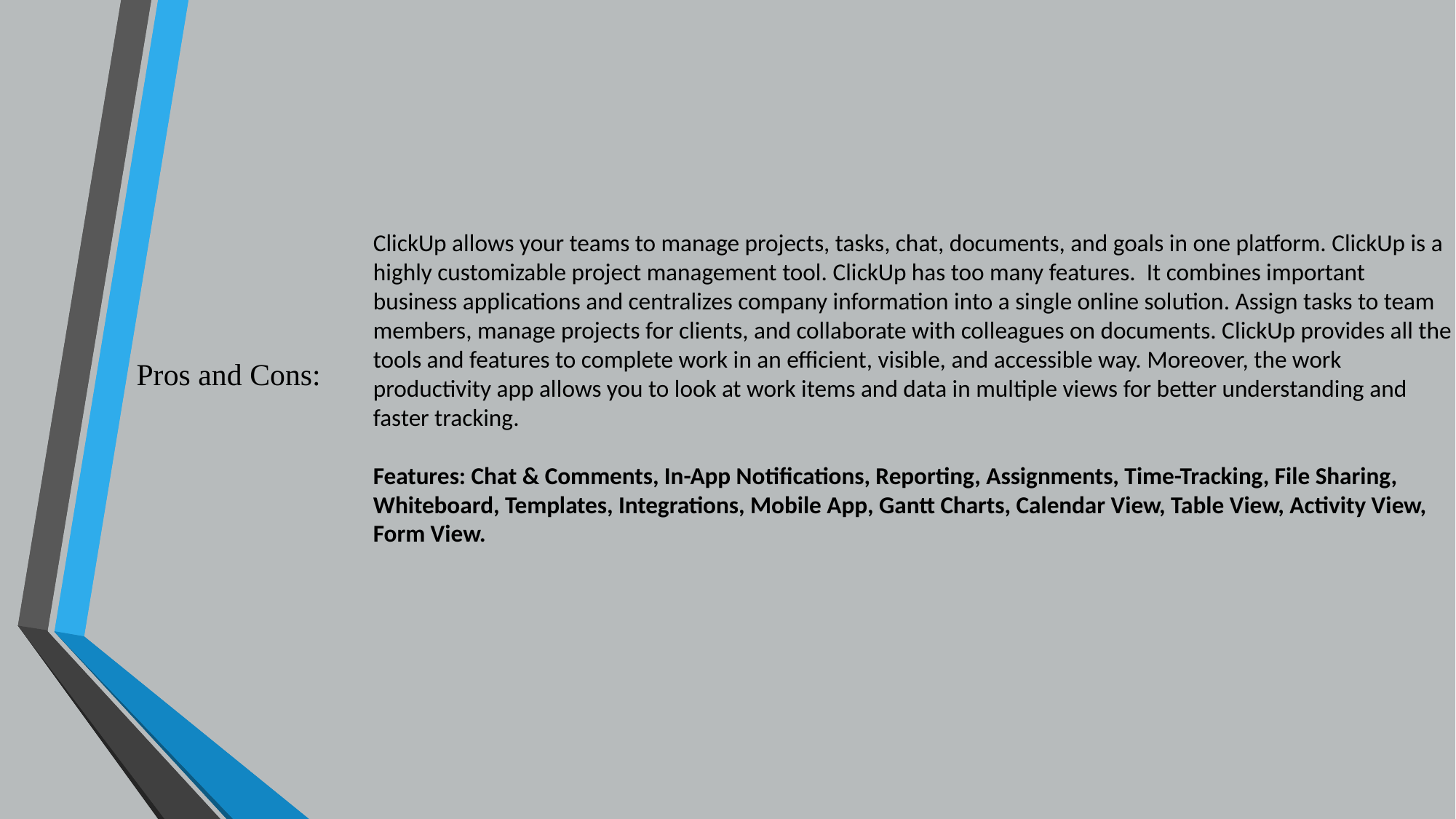

ClickUp allows your teams to manage projects, tasks, chat, documents, and goals in one platform. ClickUp is a highly customizable project management tool. ClickUp has too many features.  It combines important business applications and centralizes company information into a single online solution. Assign tasks to team members, manage projects for clients, and collaborate with colleagues on documents. ClickUp provides all the tools and features to complete work in an efficient, visible, and accessible way. Moreover, the work productivity app allows you to look at work items and data in multiple views for better understanding and faster tracking.

Features: Chat & Comments, In-App Notifications, Reporting, Assignments, Time-Tracking, File Sharing, Whiteboard, Templates, Integrations, Mobile App, Gantt Charts, Calendar View, Table View, Activity View, Form View.

# Pros and Cons: